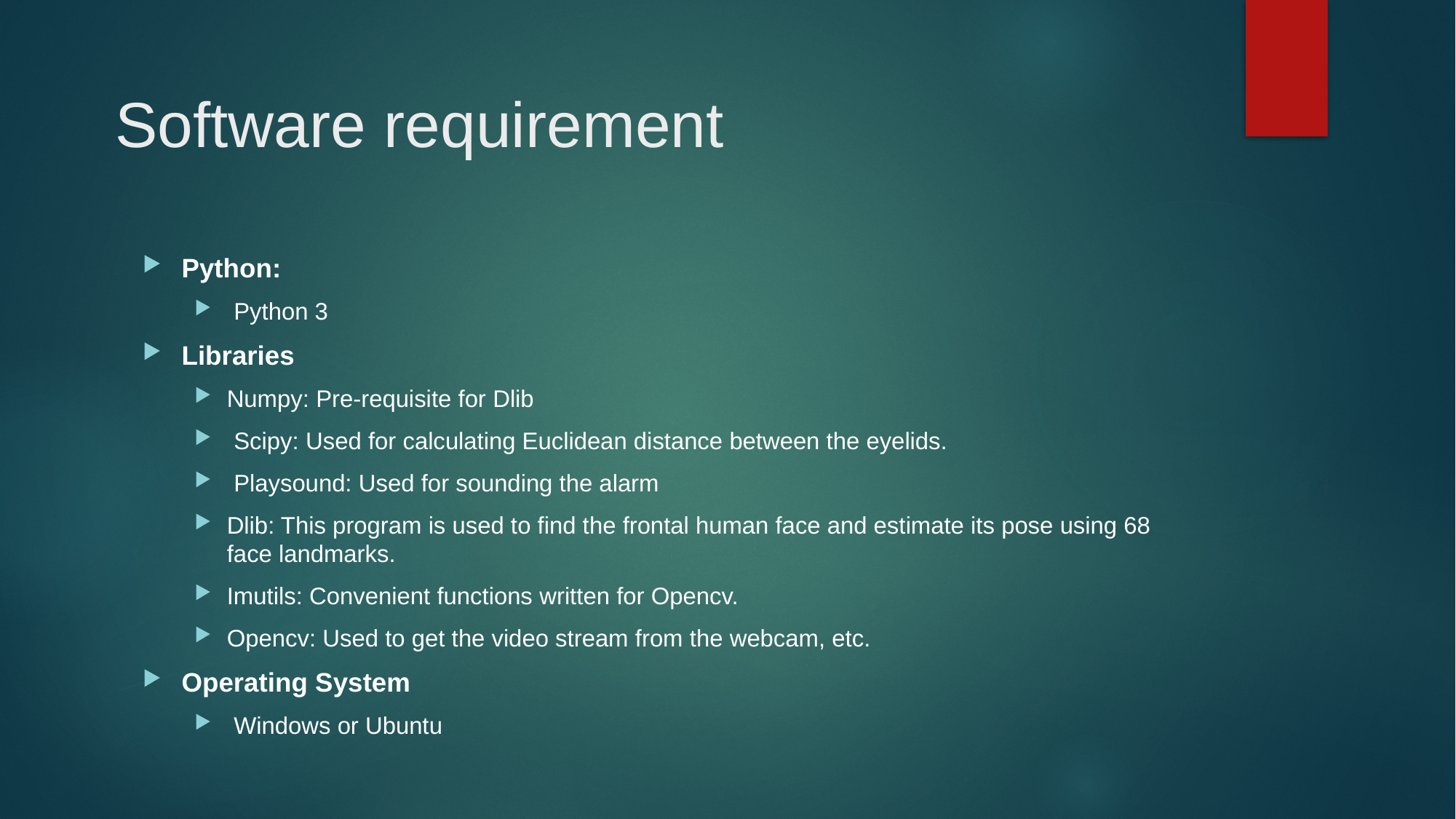

# Software requirement
Python:
 Python 3
Libraries
Numpy: Pre-requisite for Dlib
 Scipy: Used for calculating Euclidean distance between the eyelids.
 Playsound: Used for sounding the alarm
Dlib: This program is used to find the frontal human face and estimate its pose using 68 face landmarks.
Imutils: Convenient functions written for Opencv.
Opencv: Used to get the video stream from the webcam, etc.
Operating System
 Windows or Ubuntu